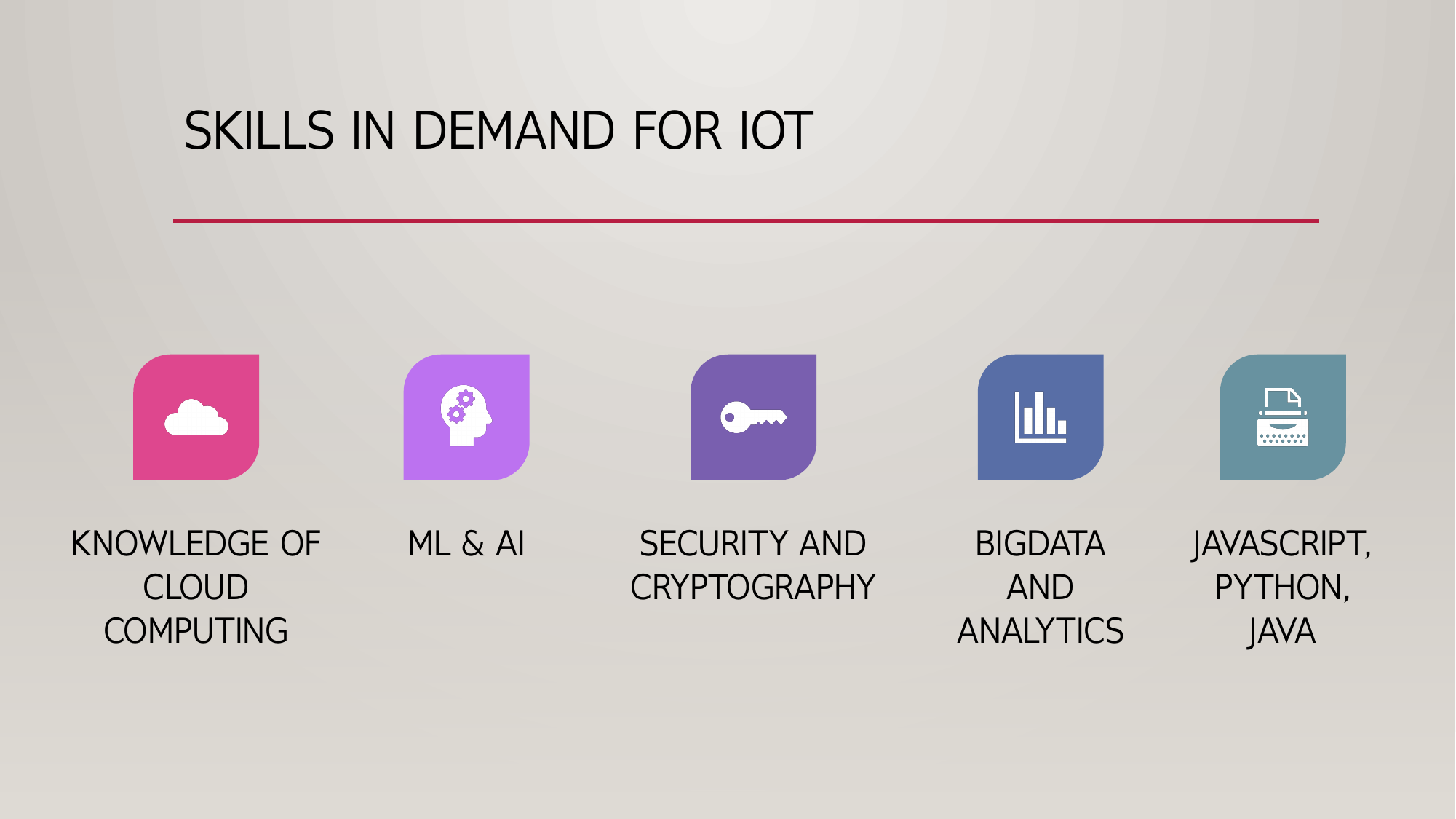

# Skills in demand for iot

Knowledge of Cloud Computing
ML & AI
Security and Cryptography
Bigdata and Analytics
JavaScript, Python, Java